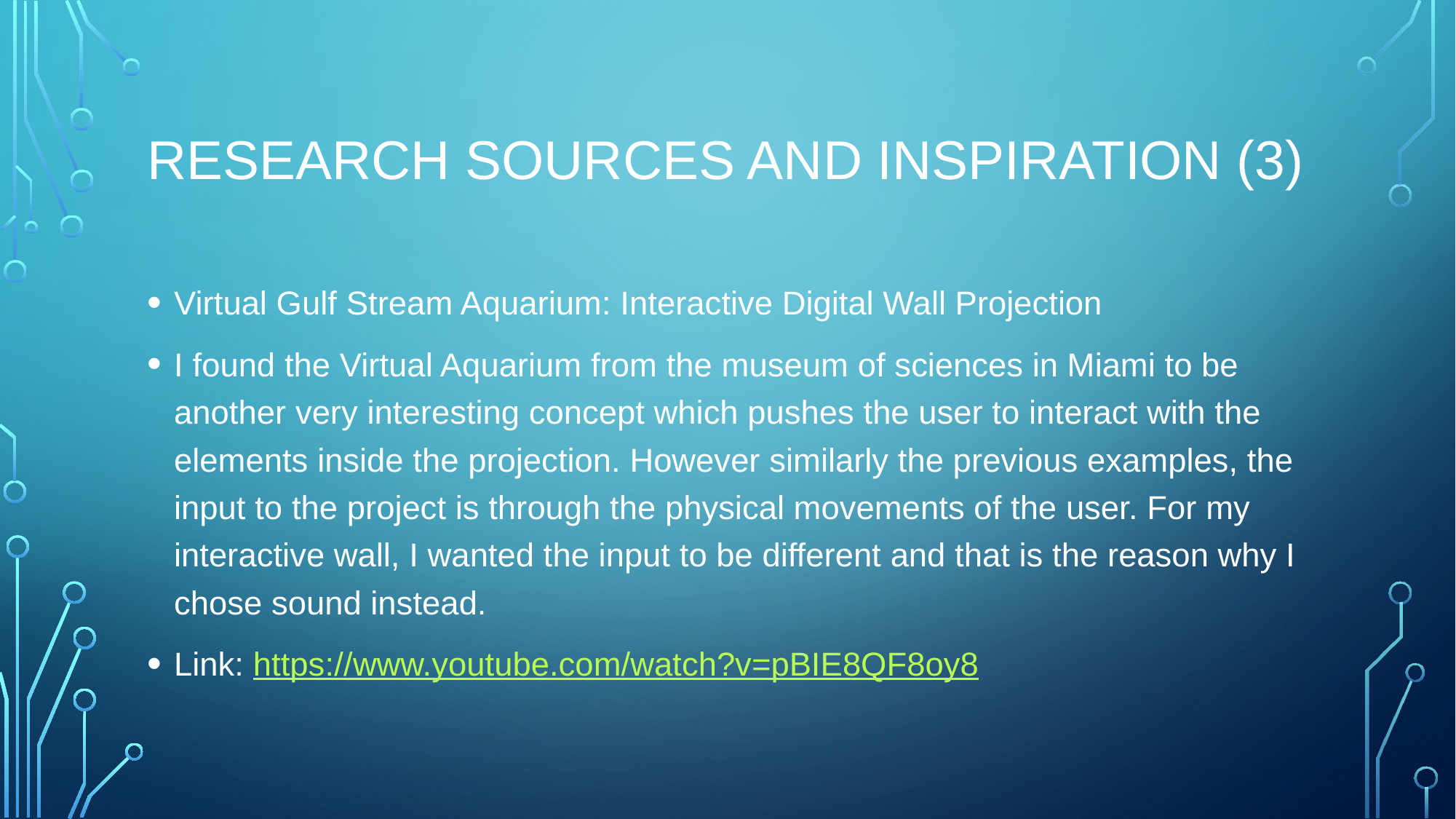

# Research sources and inspiration (3)
Virtual Gulf Stream Aquarium: Interactive Digital Wall Projection
I found the Virtual Aquarium from the museum of sciences in Miami to be another very interesting concept which pushes the user to interact with the elements inside the projection. However similarly the previous examples, the input to the project is through the physical movements of the user. For my interactive wall, I wanted the input to be different and that is the reason why I chose sound instead.
Link: https://www.youtube.com/watch?v=pBIE8QF8oy8